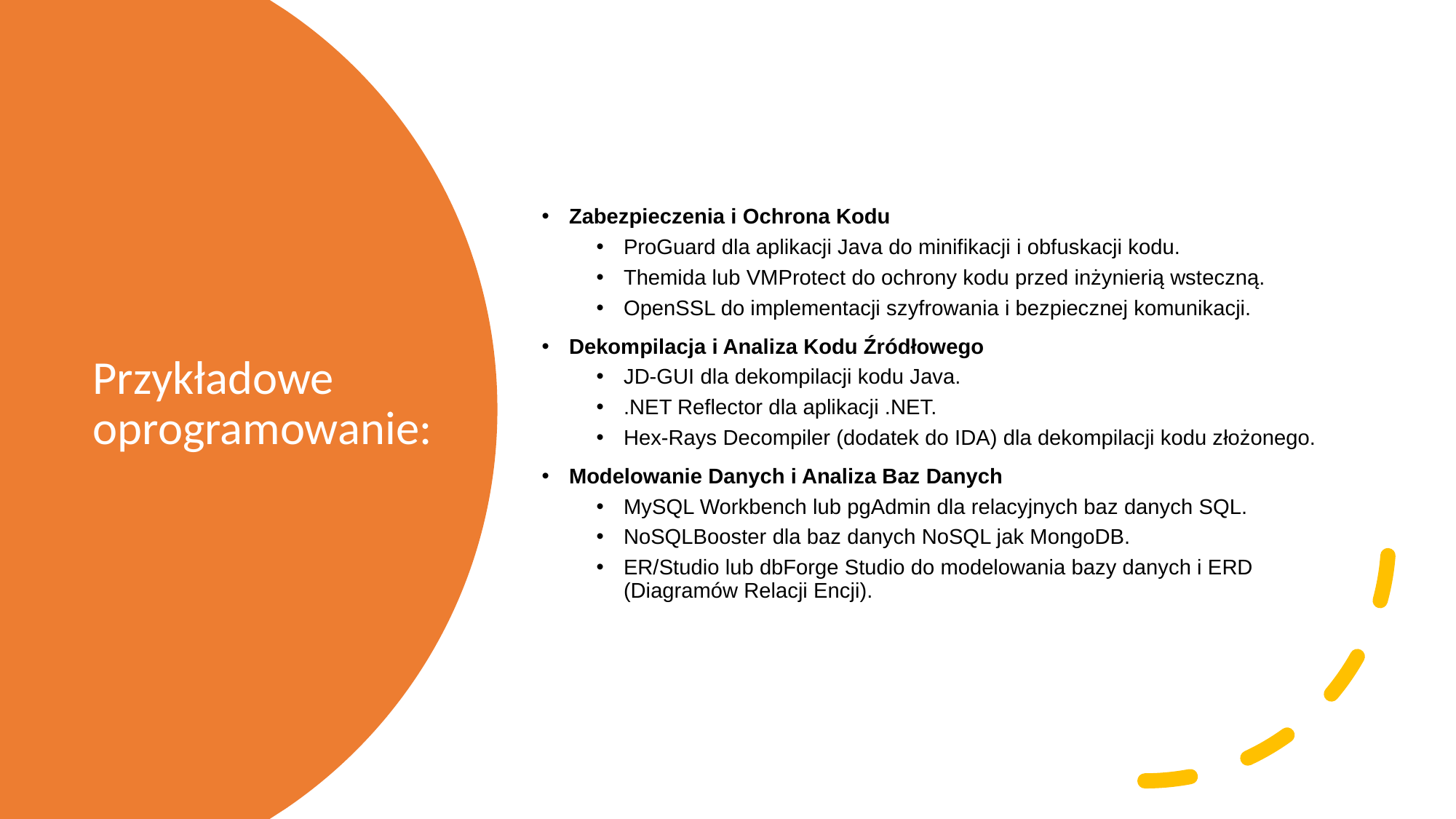

Zabezpieczenia i Ochrona Kodu
ProGuard dla aplikacji Java do minifikacji i obfuskacji kodu.
Themida lub VMProtect do ochrony kodu przed inżynierią wsteczną.
OpenSSL do implementacji szyfrowania i bezpiecznej komunikacji.
Dekompilacja i Analiza Kodu Źródłowego
JD-GUI dla dekompilacji kodu Java.
.NET Reflector dla aplikacji .NET.
Hex-Rays Decompiler (dodatek do IDA) dla dekompilacji kodu złożonego.
Modelowanie Danych i Analiza Baz Danych
MySQL Workbench lub pgAdmin dla relacyjnych baz danych SQL.
NoSQLBooster dla baz danych NoSQL jak MongoDB.
ER/Studio lub dbForge Studio do modelowania bazy danych i ERD (Diagramów Relacji Encji).
# Przykładowe oprogramowanie: